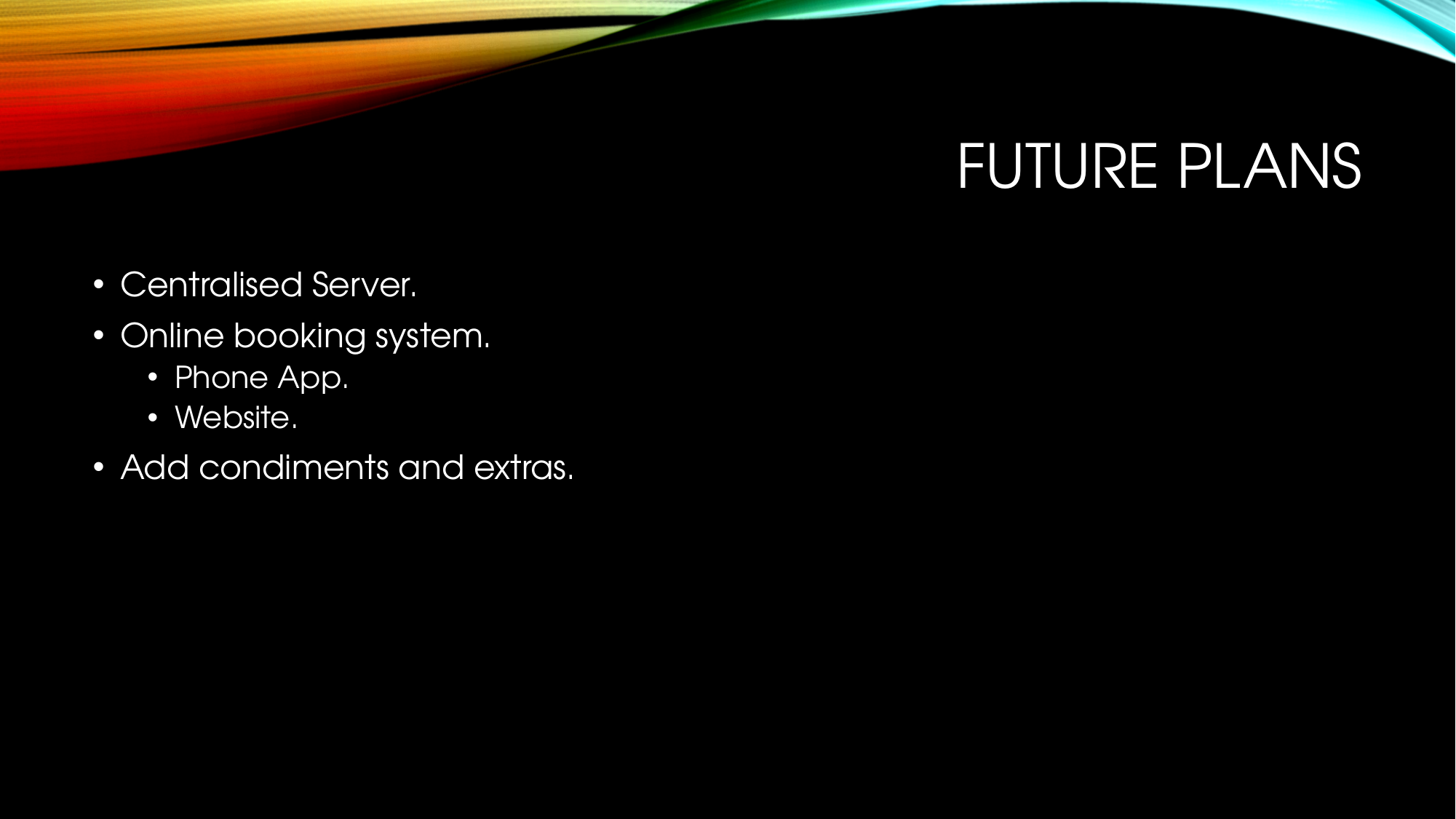

# Future Plans
Centralised Server.
Online booking system.
Phone App.
Website.
Add condiments and extras.